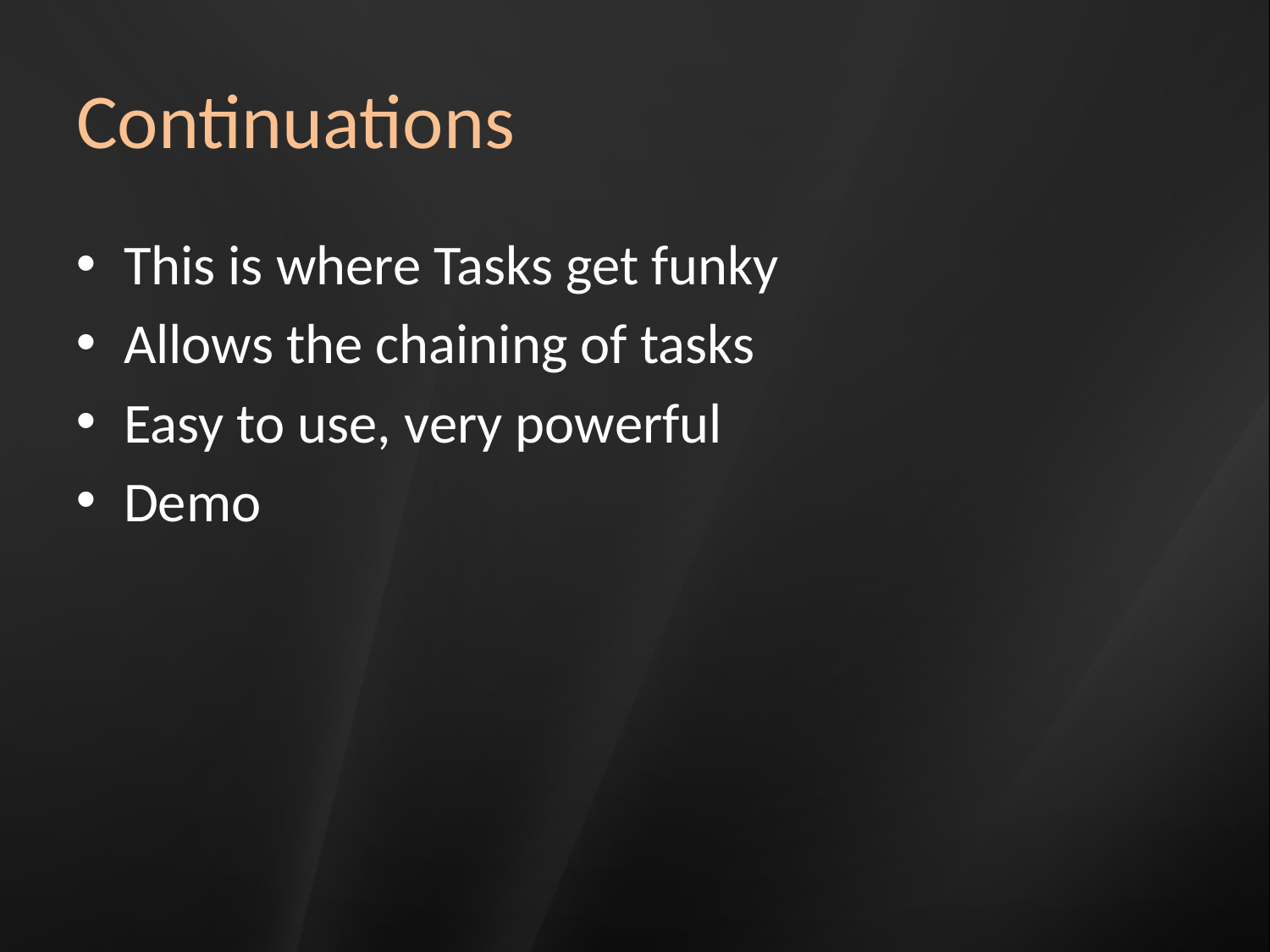

# Continuations
This is where Tasks get funky
Allows the chaining of tasks
Easy to use, very powerful
Demo